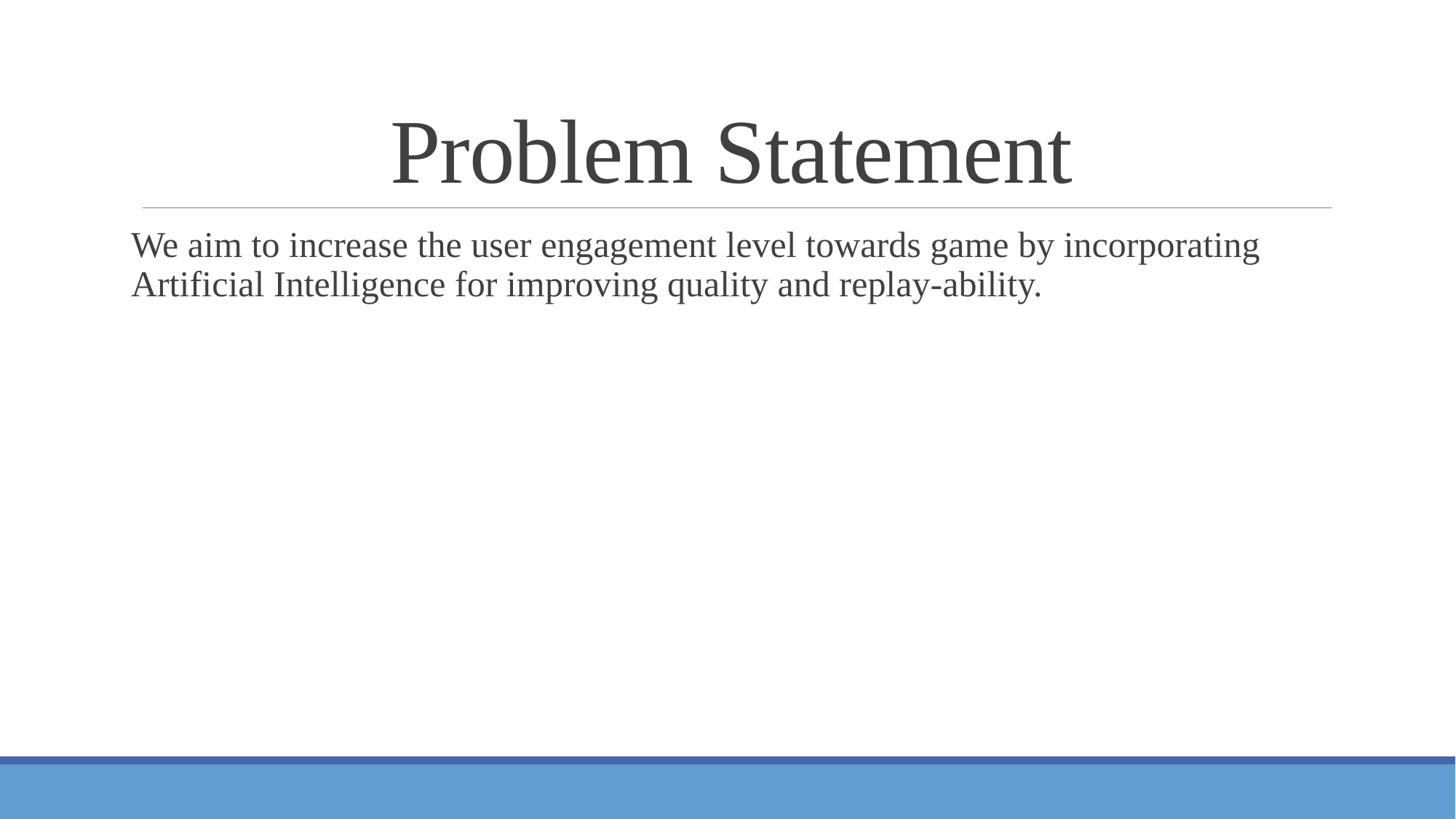

# Problem Statement
We aim to increase the user engagement level towards game by incorporating Artificial Intelligence for improving quality and replay-ability.